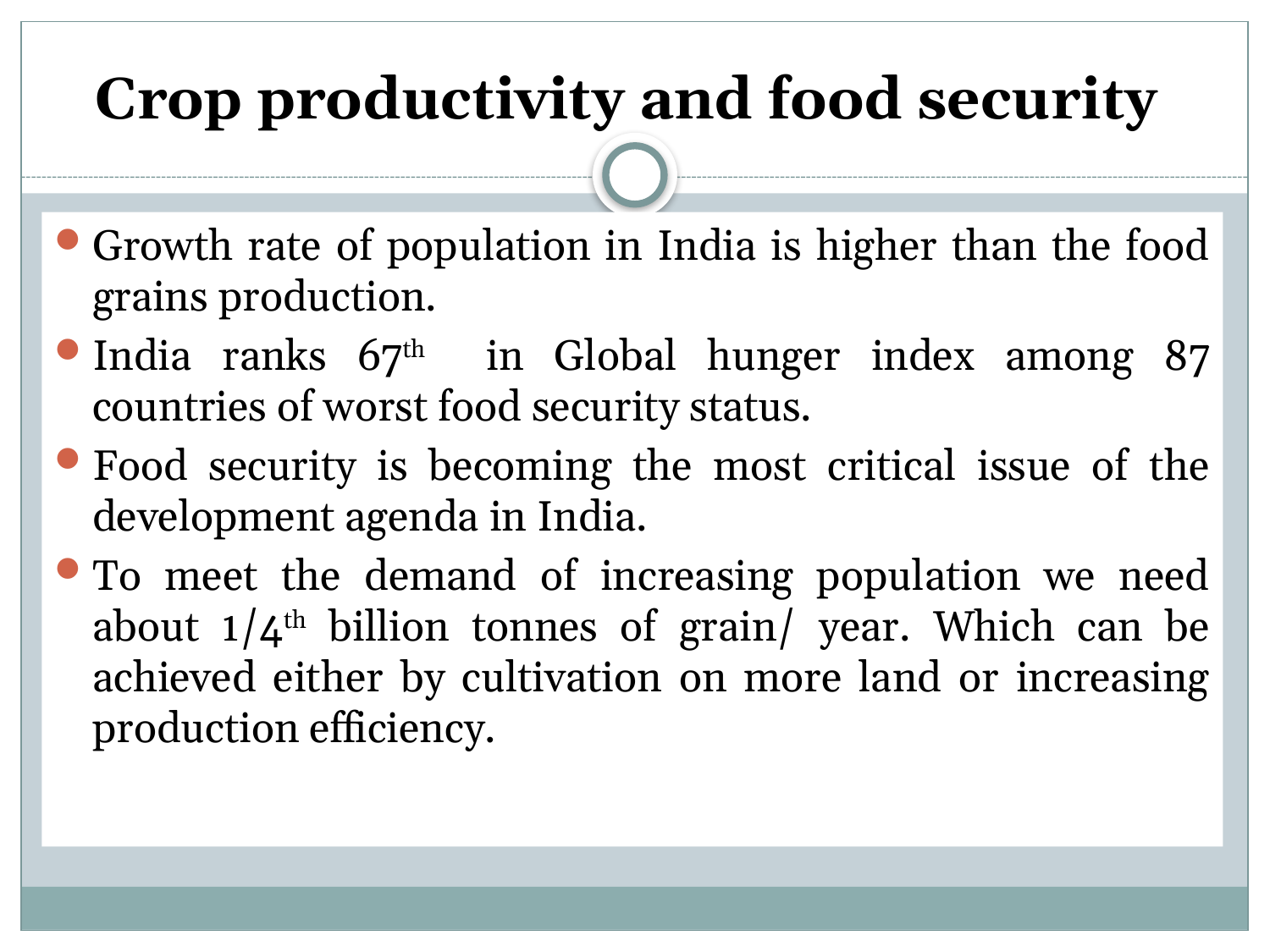

# Crop productivity and food security
Growth rate of population in India is higher than the food grains production.
India ranks 67th  in Global hunger index among 87 countries of worst food security status.
Food security is becoming the most critical issue of the development agenda in India.
To meet the demand of increasing population we need about 1/4th billion tonnes of grain/ year. Which can be achieved either by cultivation on more land or increasing production efficiency.